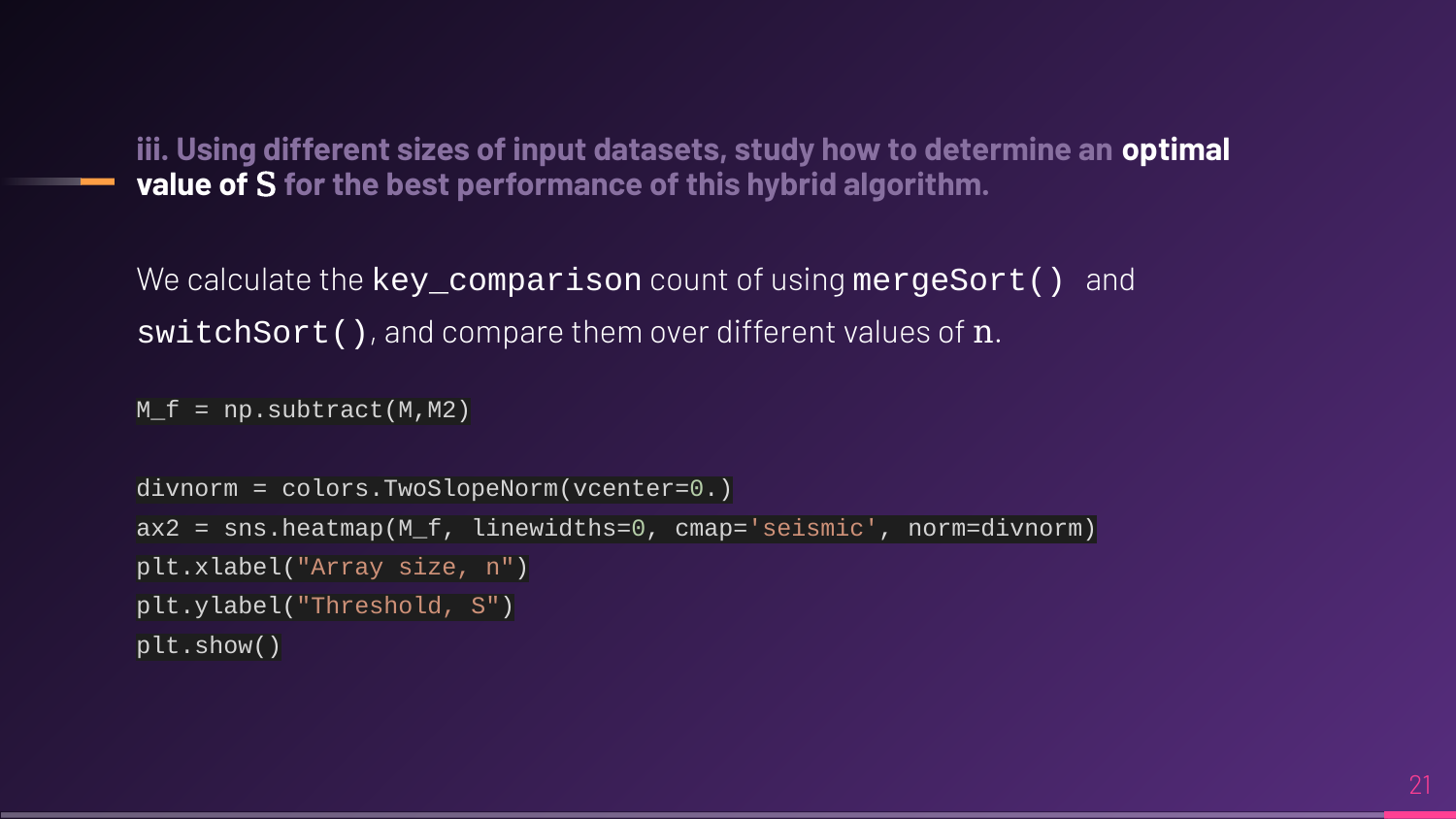

# iii. Using different sizes of input datasets, study how to determine an optimal value of S for the best performance of this hybrid algorithm.
We calculate the key_comparison count of using mergeSort() and switchSort(), and compare them over different values of n.

M_f = np.subtract(M,M2)

divnorm = colors.TwoSlopeNorm(vcenter=0.)
ax2 = sns.heatmap(M_f, linewidths=0, cmap='seismic', norm=divnorm)
plt.xlabel("Array size, n")
plt.ylabel("Threshold, S")
plt.show()

21